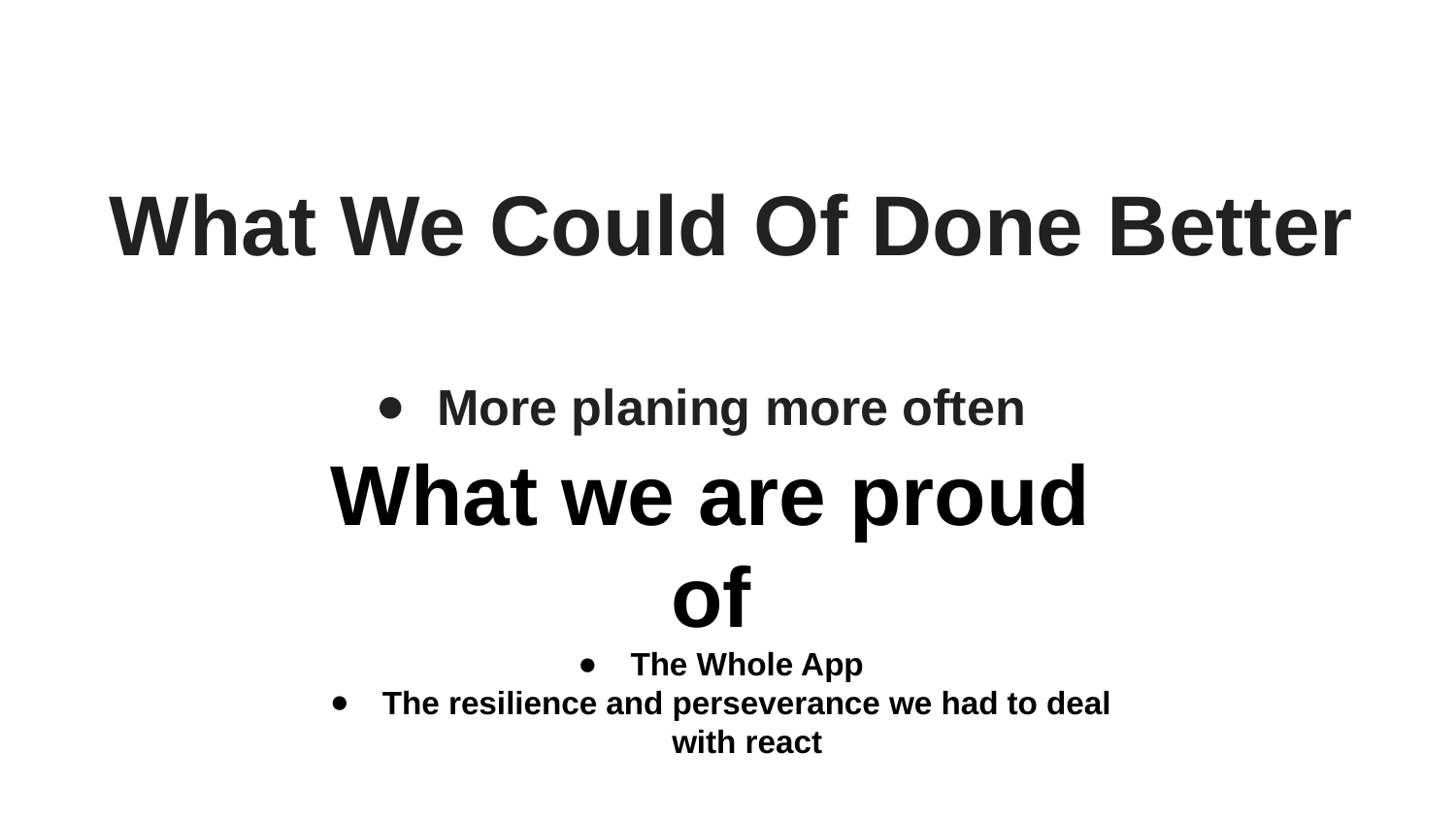

# What We Could Of Done Better
More planing more often

What we are proud of
The Whole App
The resilience and perseverance we had to deal with react